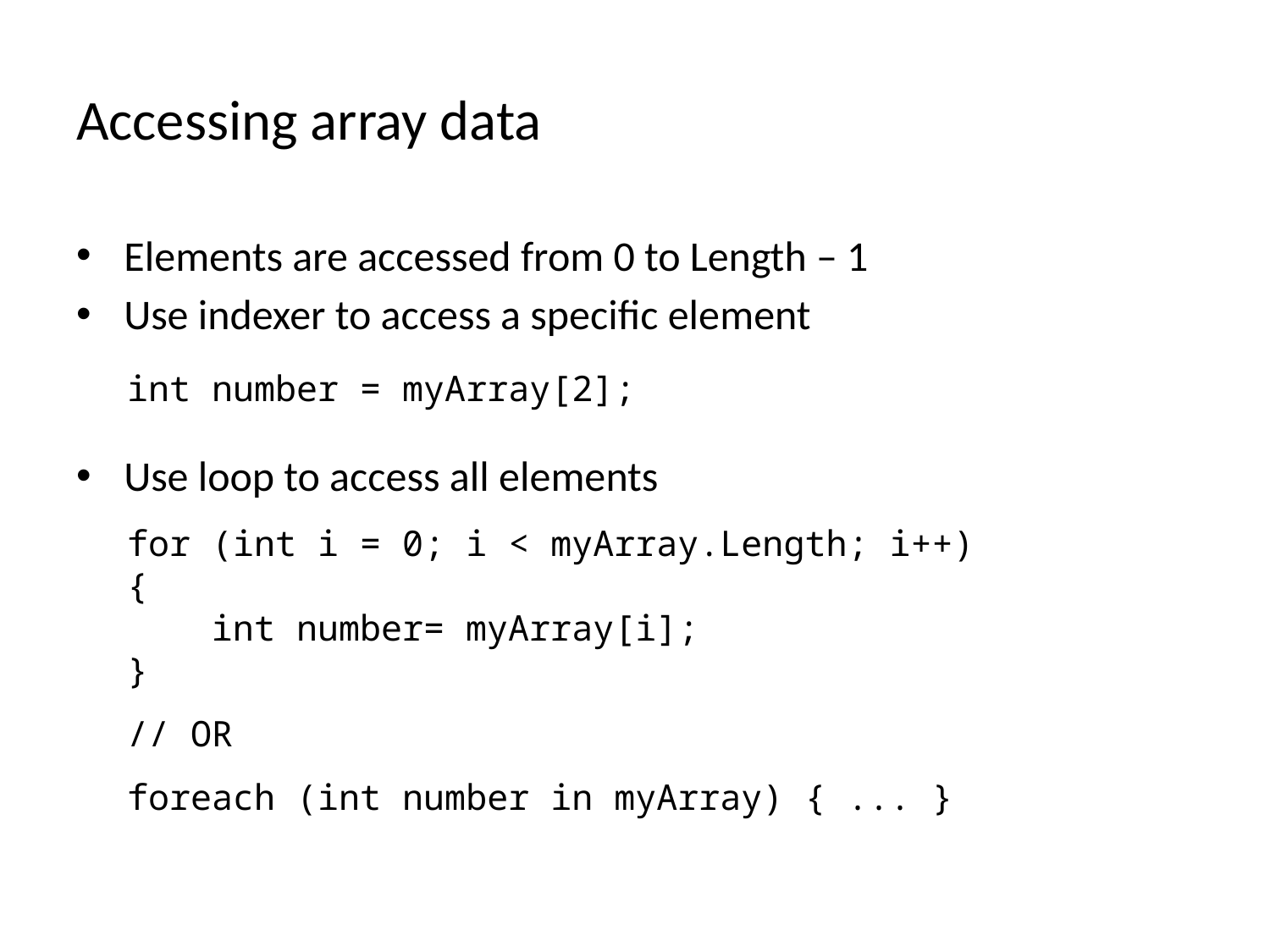

# Accessing array data
Elements are accessed from 0 to Length – 1
Use indexer to access a specific element
int number = myArray[2];
Use loop to access all elements
for (int i = 0; i < myArray.Length; i++)
{
    int number= myArray[i];
}
// OR
foreach (int number in myArray) { ... }